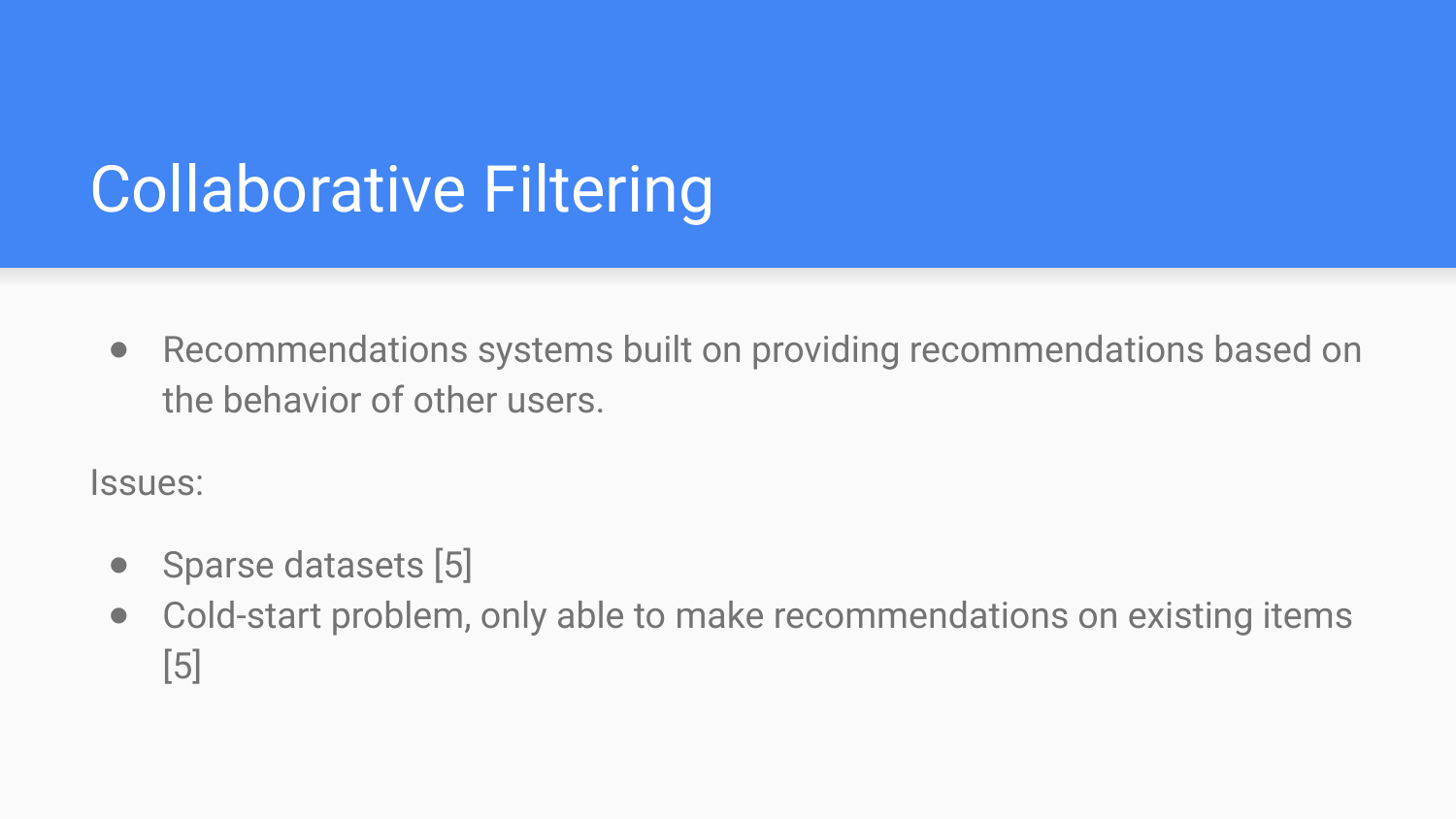

# Collaborative Filtering
Recommendations systems built on providing recommendations based on the behavior of other users.
Issues:
Sparse datasets [5]
Cold-start problem, only able to make recommendations on existing items [5]